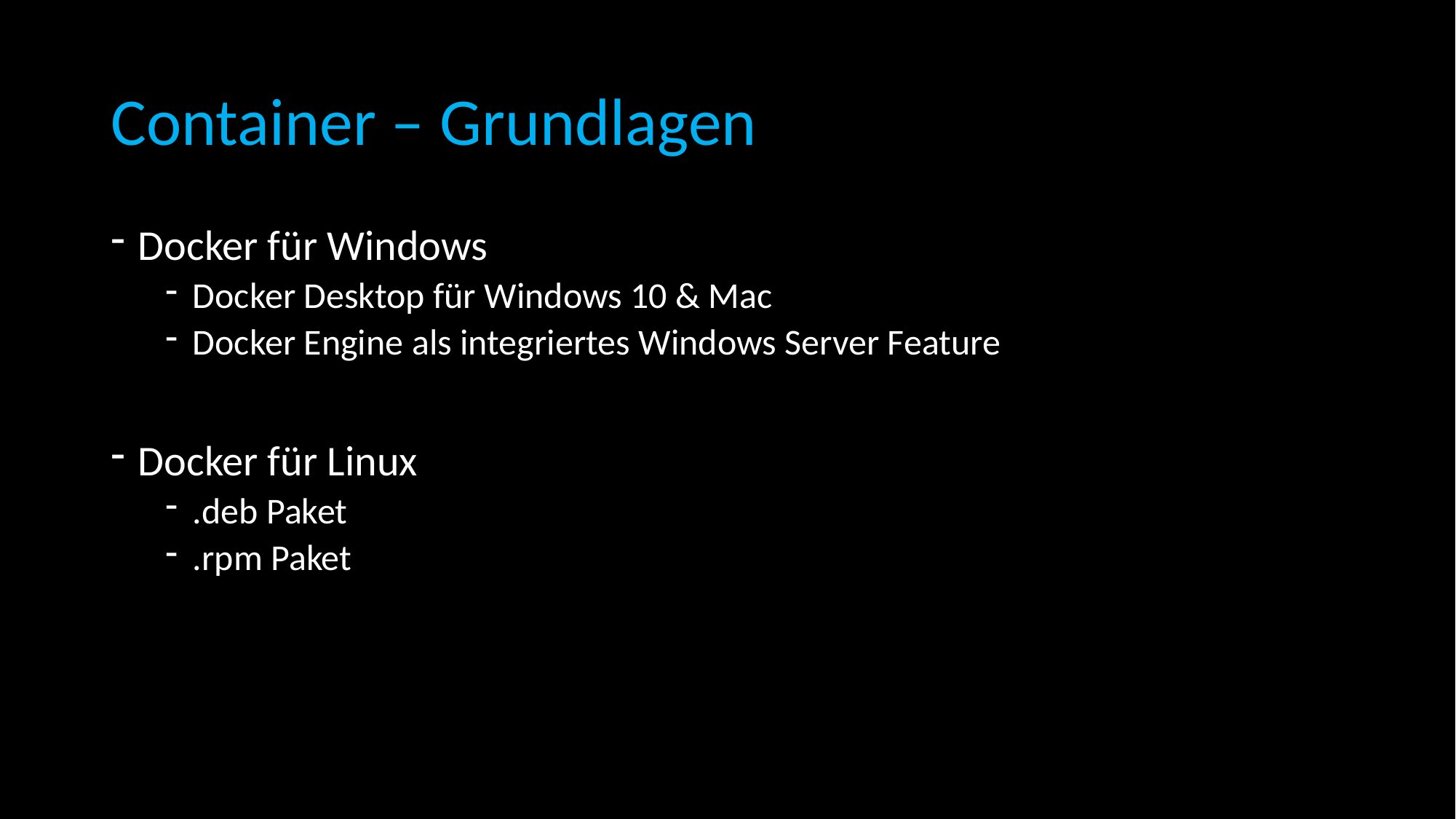

# Container – Grundlagen
Docker für Windows
Docker Desktop für Windows 10 & Mac
Docker Engine als integriertes Windows Server Feature

Docker für Linux
.deb Paket
.rpm Paket